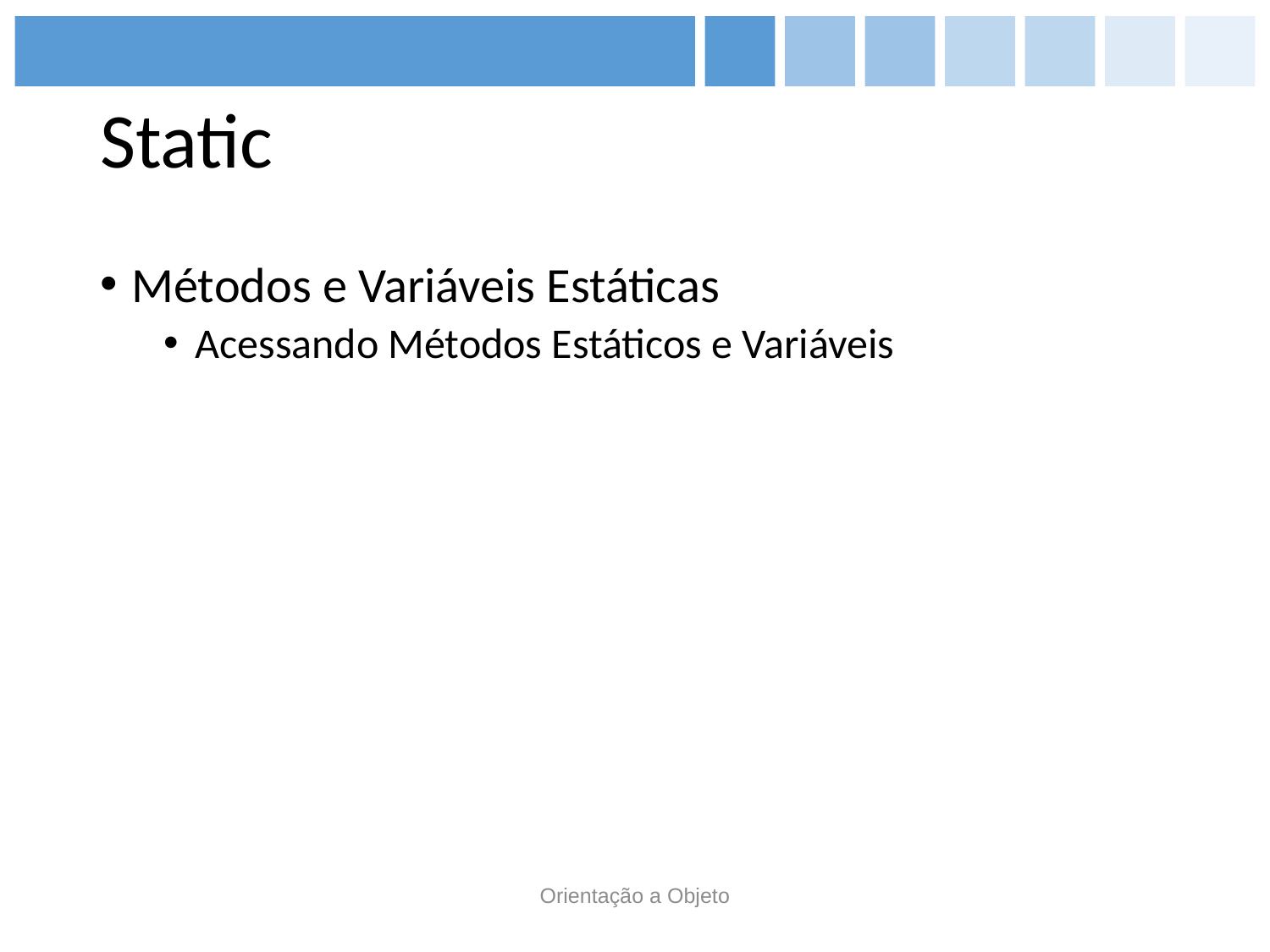

# Static
Métodos e Variáveis Estáticas
Acessando Métodos Estáticos e Variáveis
Orientação a Objeto